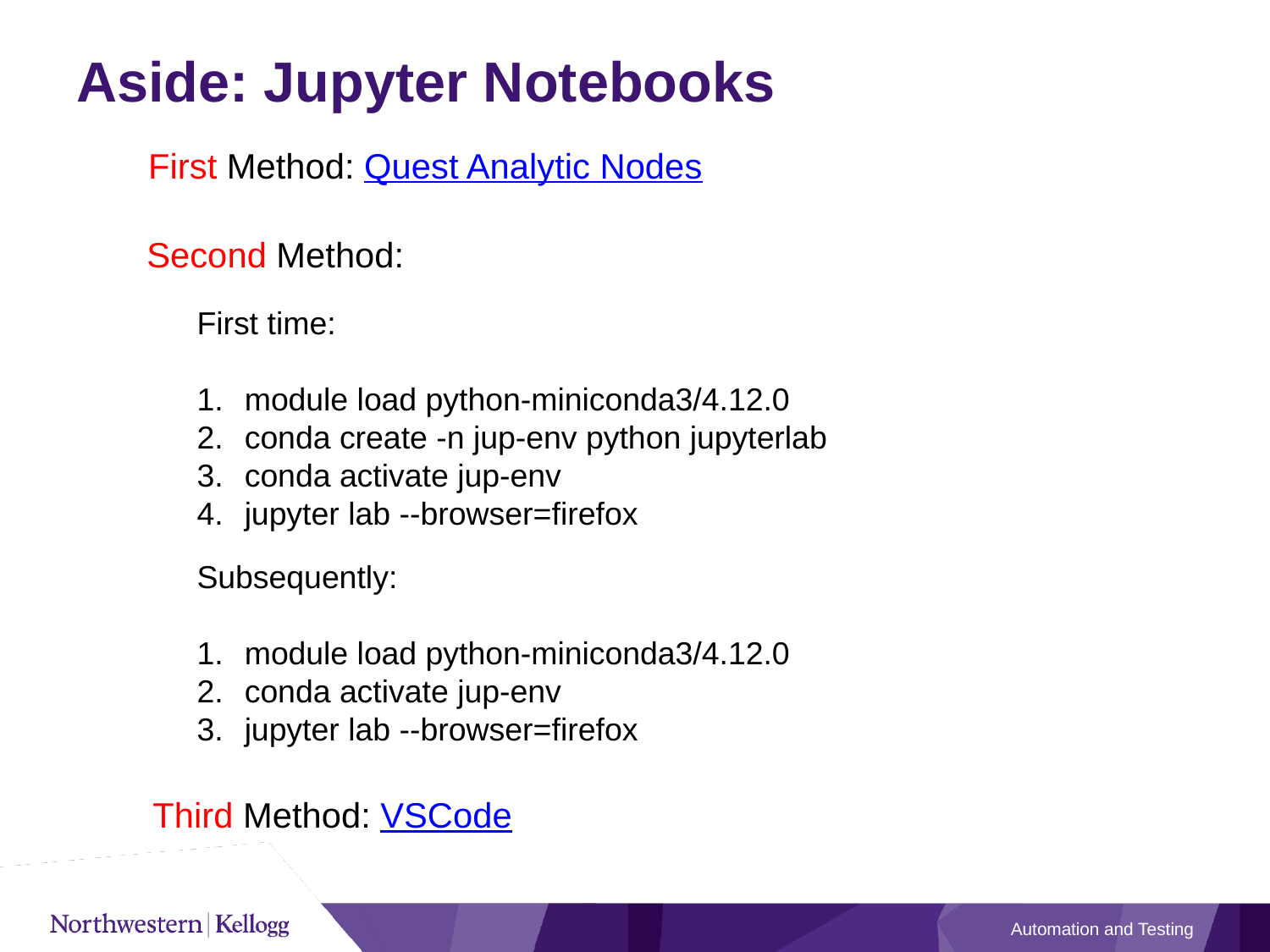

# Aside: Jupyter Notebooks
First Method: Quest Analytic Nodes
Second Method:
First time:

module load python-miniconda3/4.12.0
conda create -n jup-env python jupyterlab
conda activate jup-env
jupyter lab --browser=firefox
Subsequently:

module load python-miniconda3/4.12.0
conda activate jup-env
jupyter lab --browser=firefox
Third Method: VSCode
Automation and Testing